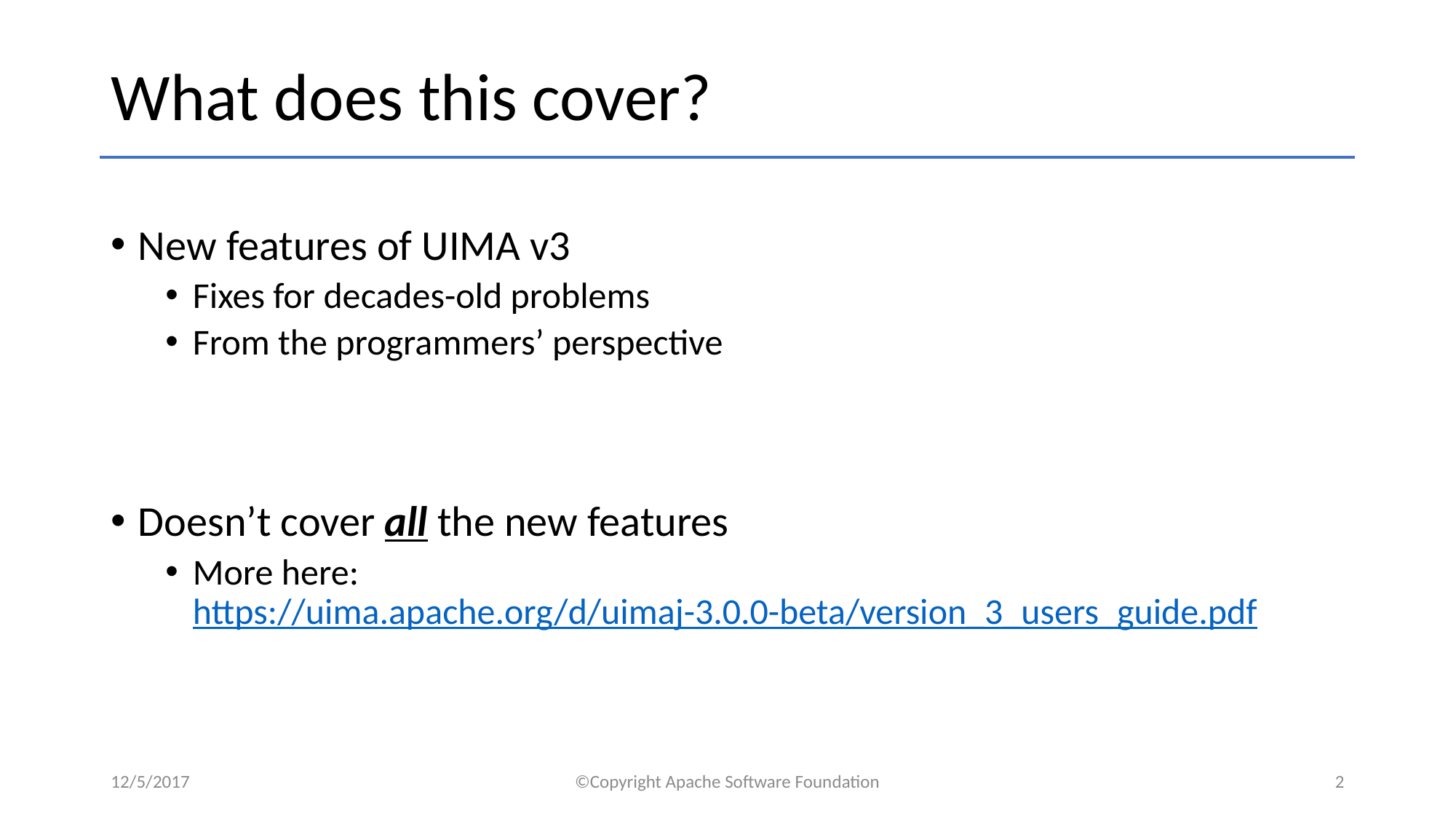

# What does this cover?
New features of UIMA v3
Fixes for decades-old problems
From the programmers’ perspective

Doesn’t cover all the new features
More here: https://uima.apache.org/d/uimaj-3.0.0-beta/version_3_users_guide.pdf
12/5/2017
©Copyright Apache Software Foundation
2